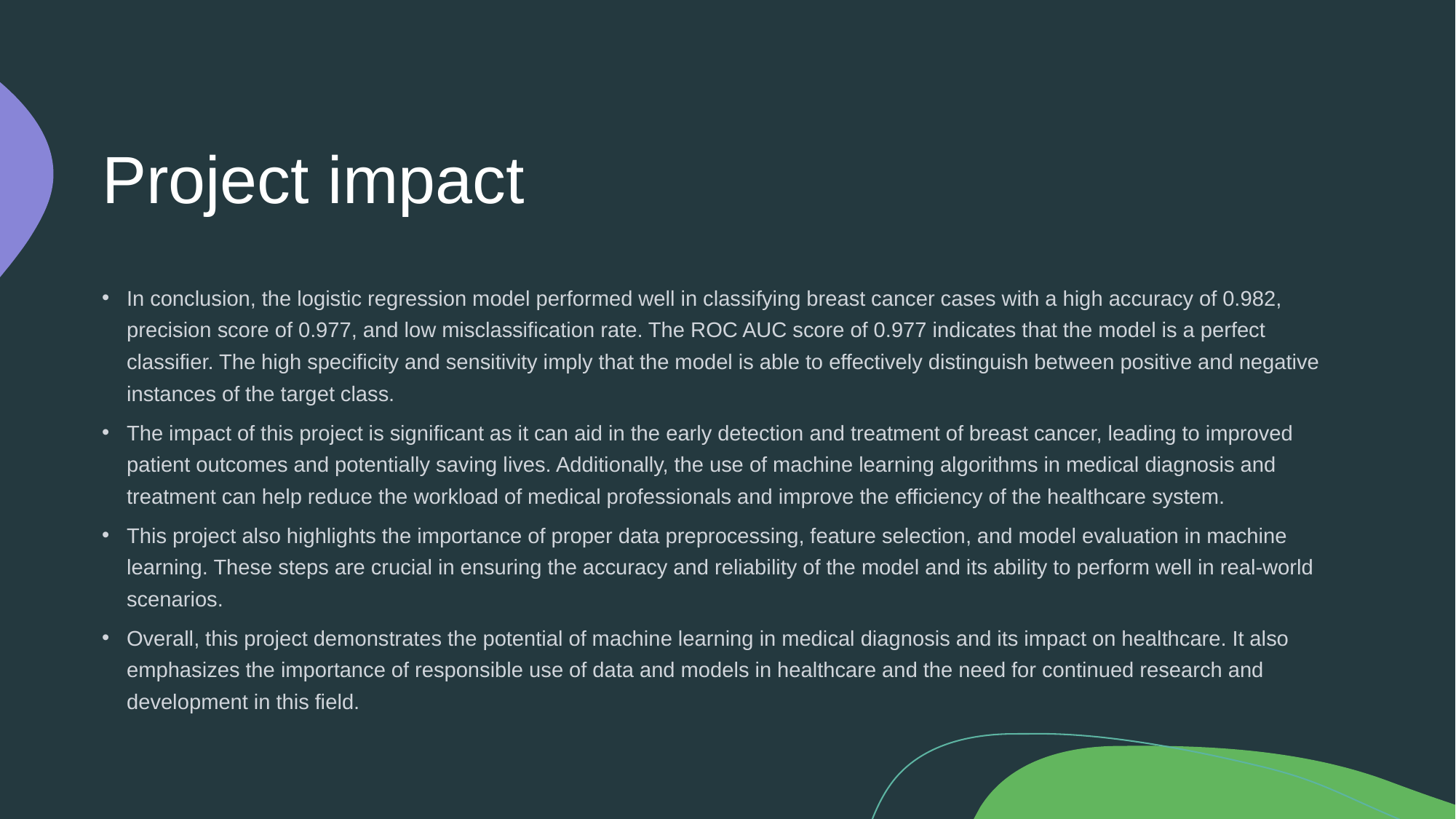

# Project impact
In conclusion, the logistic regression model performed well in classifying breast cancer cases with a high accuracy of 0.982, precision score of 0.977, and low misclassification rate. The ROC AUC score of 0.977 indicates that the model is a perfect classifier. The high specificity and sensitivity imply that the model is able to effectively distinguish between positive and negative instances of the target class.
The impact of this project is significant as it can aid in the early detection and treatment of breast cancer, leading to improved patient outcomes and potentially saving lives. Additionally, the use of machine learning algorithms in medical diagnosis and treatment can help reduce the workload of medical professionals and improve the efficiency of the healthcare system.
This project also highlights the importance of proper data preprocessing, feature selection, and model evaluation in machine learning. These steps are crucial in ensuring the accuracy and reliability of the model and its ability to perform well in real-world scenarios.
Overall, this project demonstrates the potential of machine learning in medical diagnosis and its impact on healthcare. It also emphasizes the importance of responsible use of data and models in healthcare and the need for continued research and development in this field.